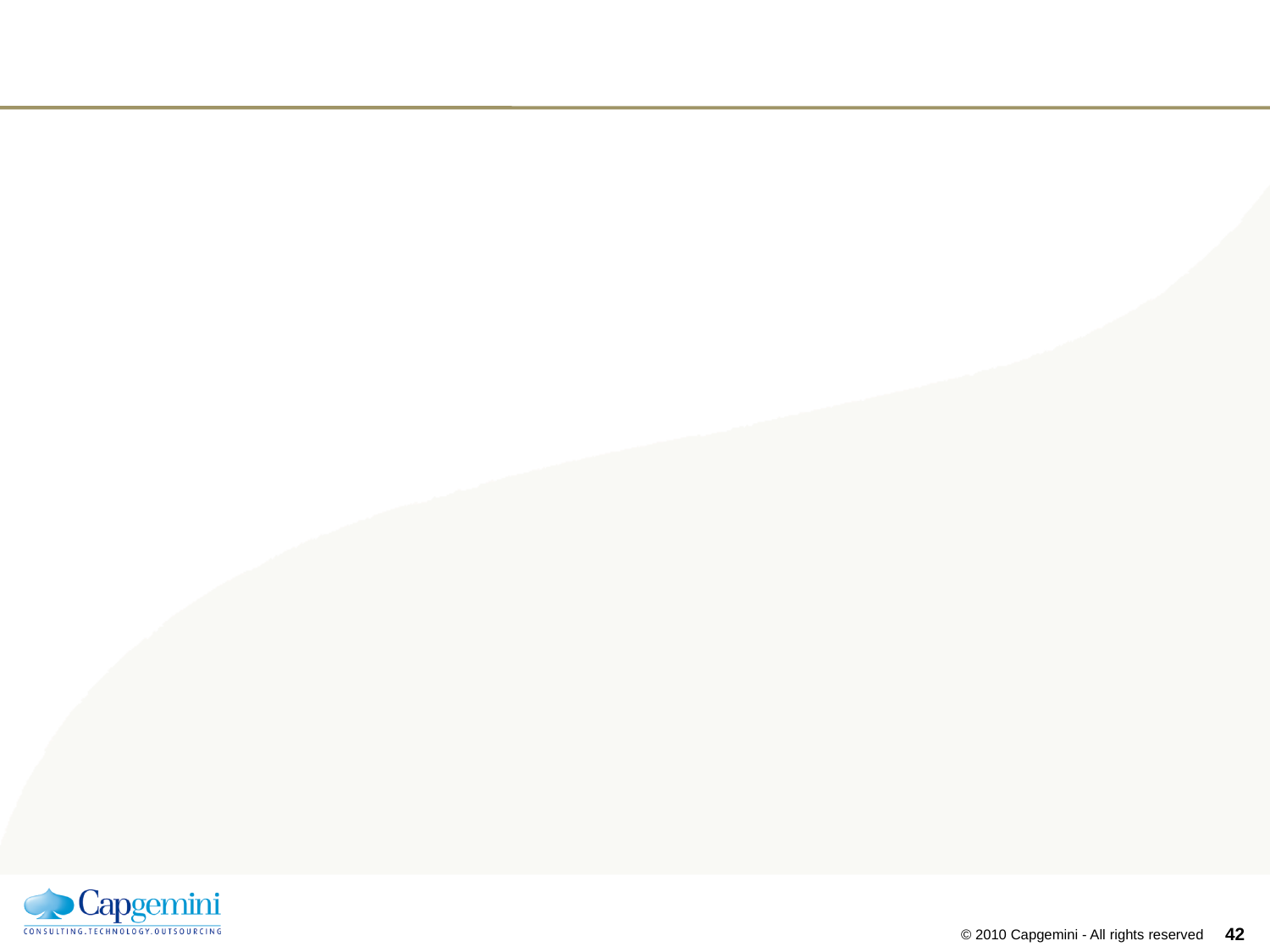

#

42
© 2010 Capgemini - All rights reserved